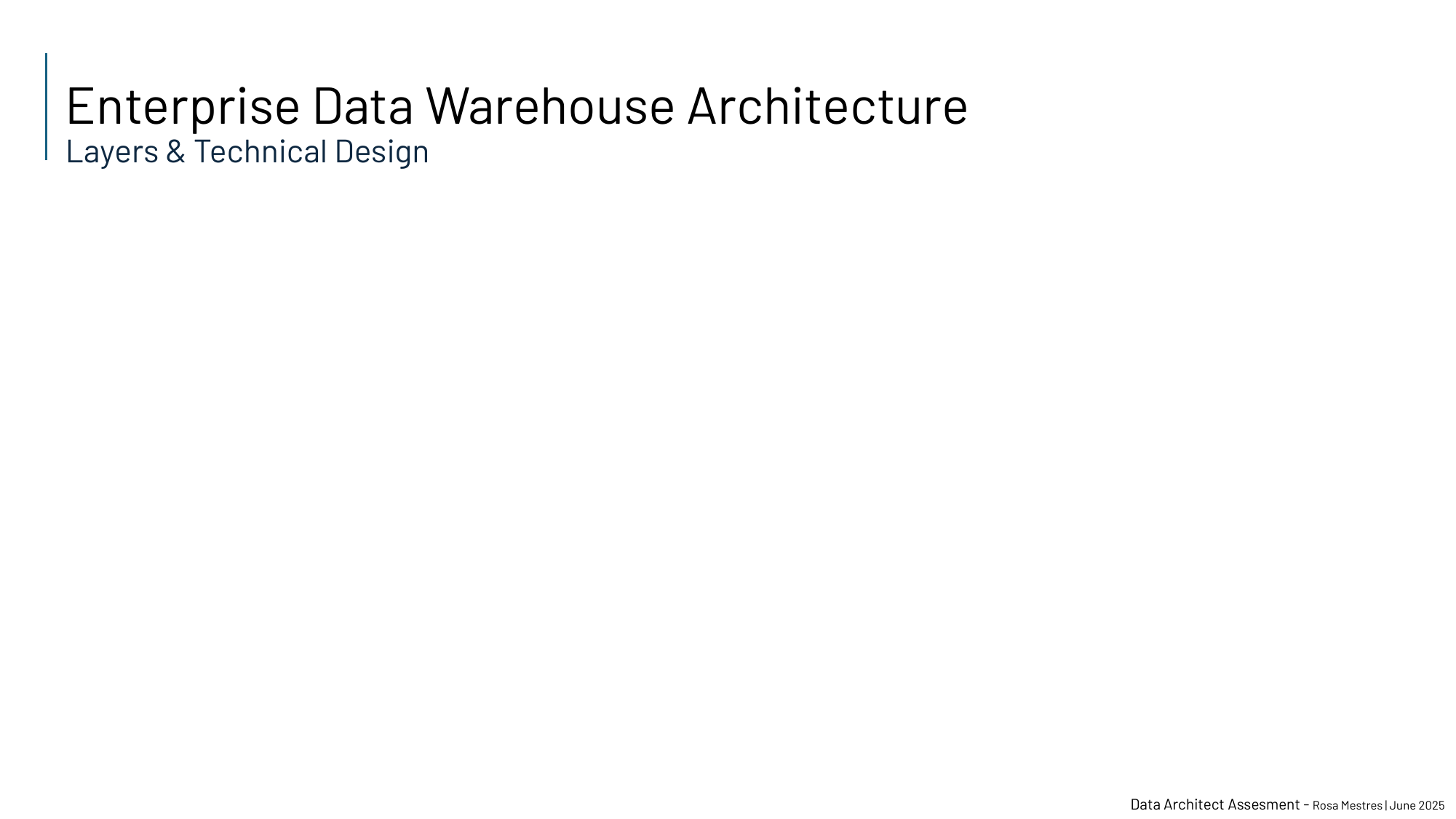

Enterprise Data Warehouse Architecture
Layers & Technical Design
#
Data Architect Assesment - Rosa Mestres | June 2025